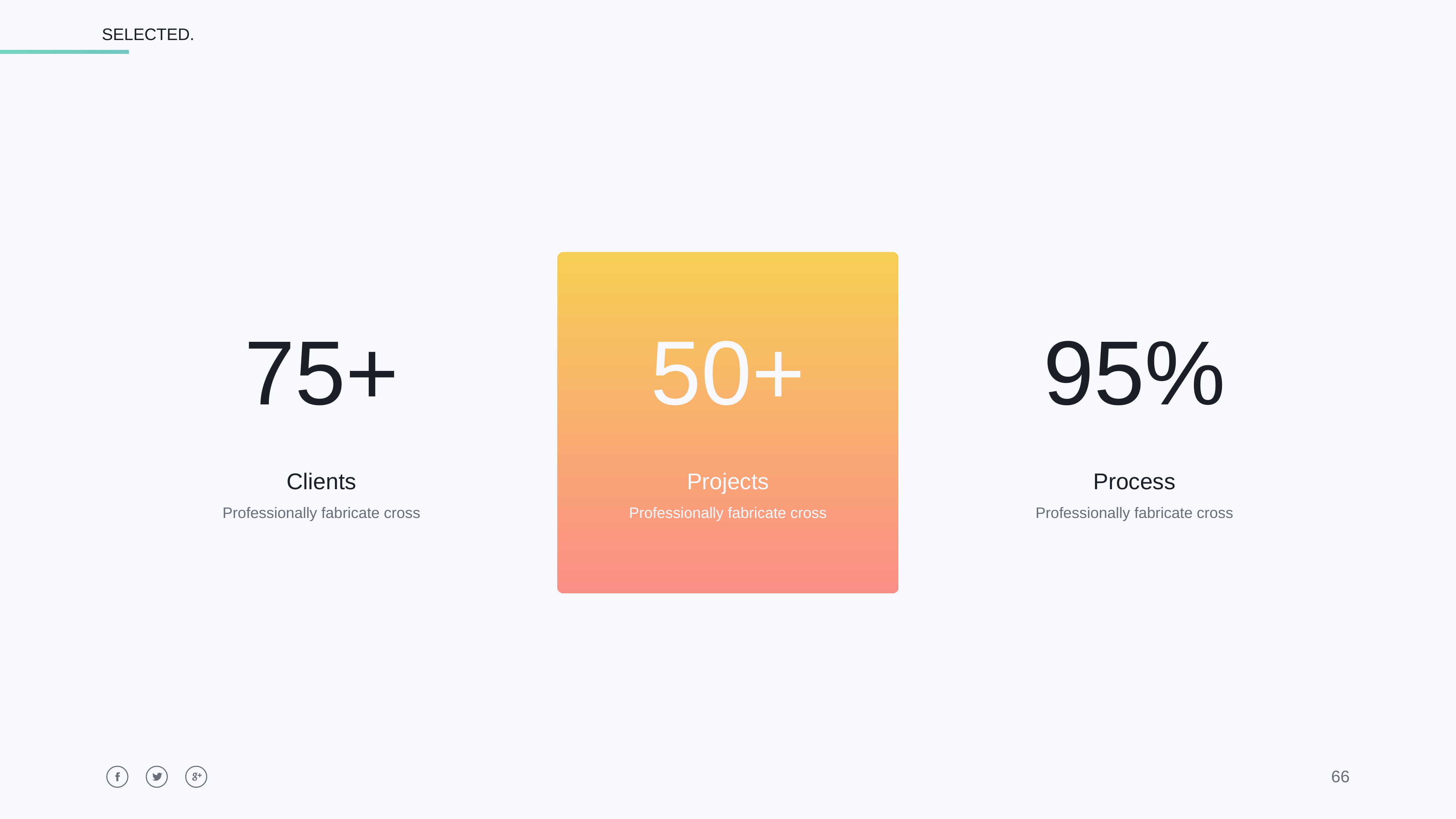

75+
50+
95%
Clients
Professionally fabricate cross
Projects
Professionally fabricate cross
Process
Professionally fabricate cross